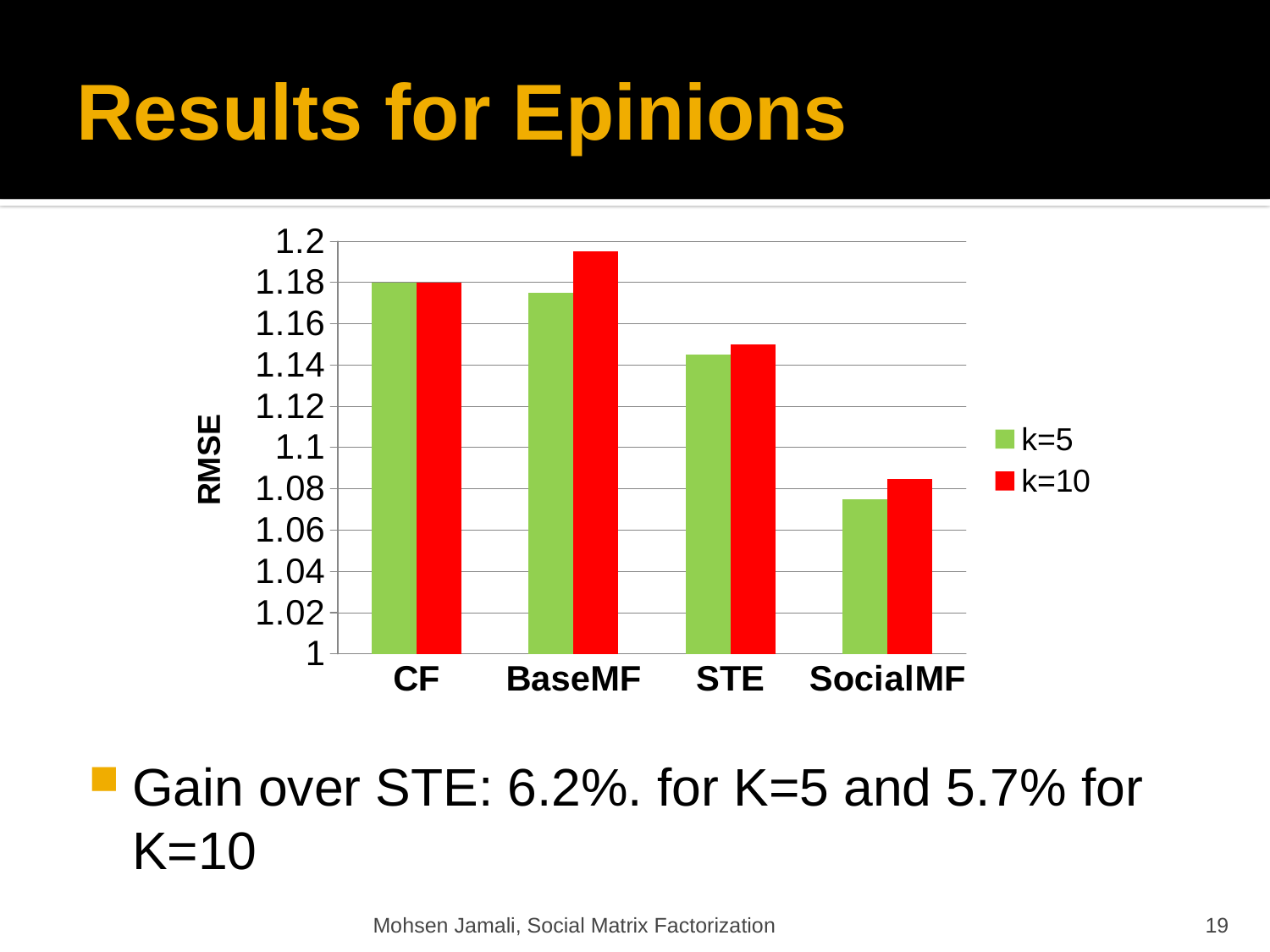

# Results for Epinions

### Chart

| Category | k=5 | k=10 |
|---|---|---|
| CF | 1.1800000000000013 | 1.1800000000000013 |
| BaseMF | 1.175 | 1.195 |
| STE | 1.145 | 1.1499999999999986 |
| SocialMF | 1.075 | 1.085 |
Gain over STE: 6.2%. for K=5 and 5.7% for K=10
Mohsen Jamali, Social Matrix Factorization
19